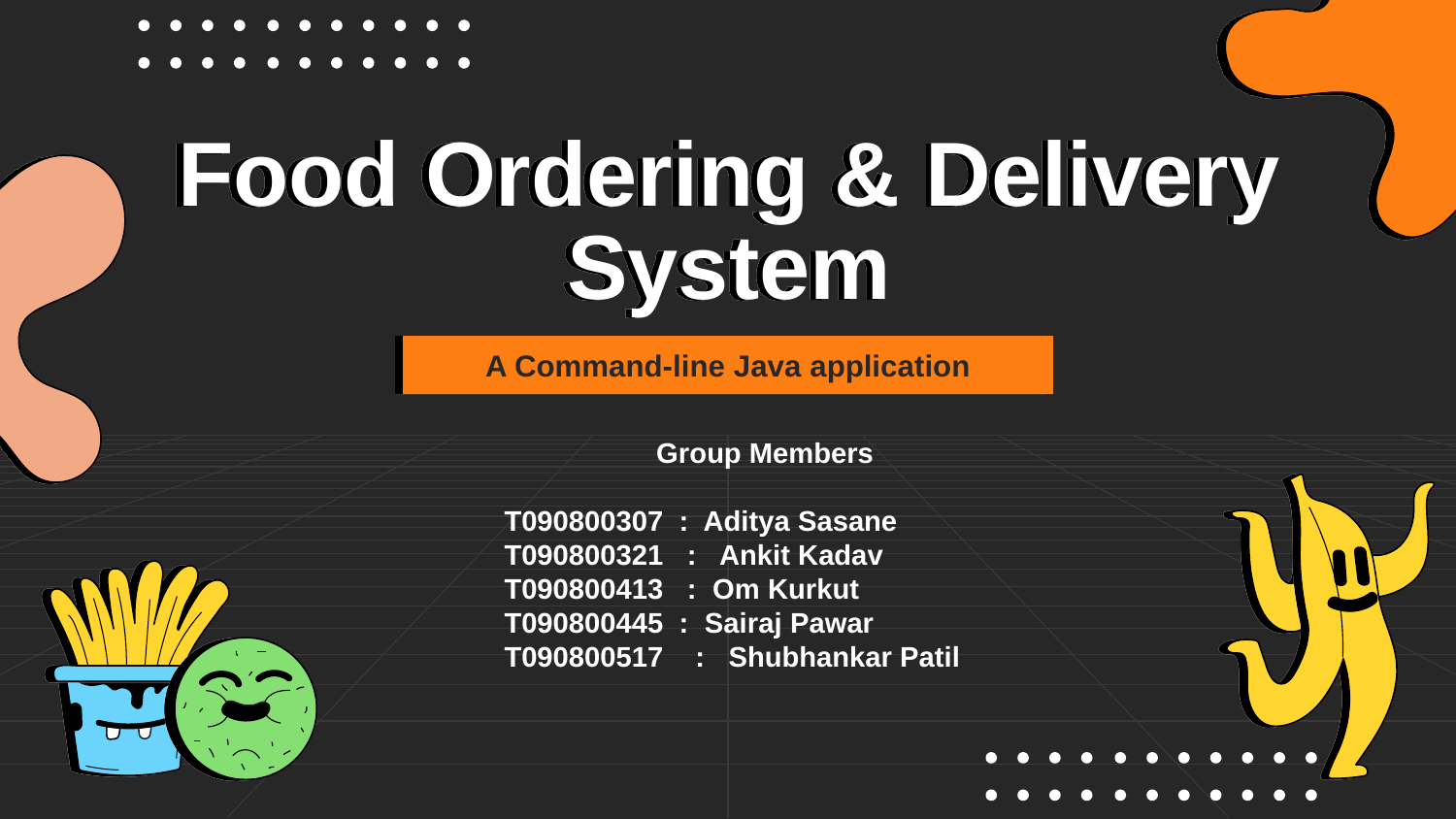

# Food Ordering & Delivery System
A Command-line Java application
                                   Group Members

                T090800307  :  Aditya Sasane
                T090800321   :   Ankit Kadav
                T090800413   :  Om Kurkut
                T090800445  :  Sairaj Pawar
                T090800517    :   Shubhankar Patil